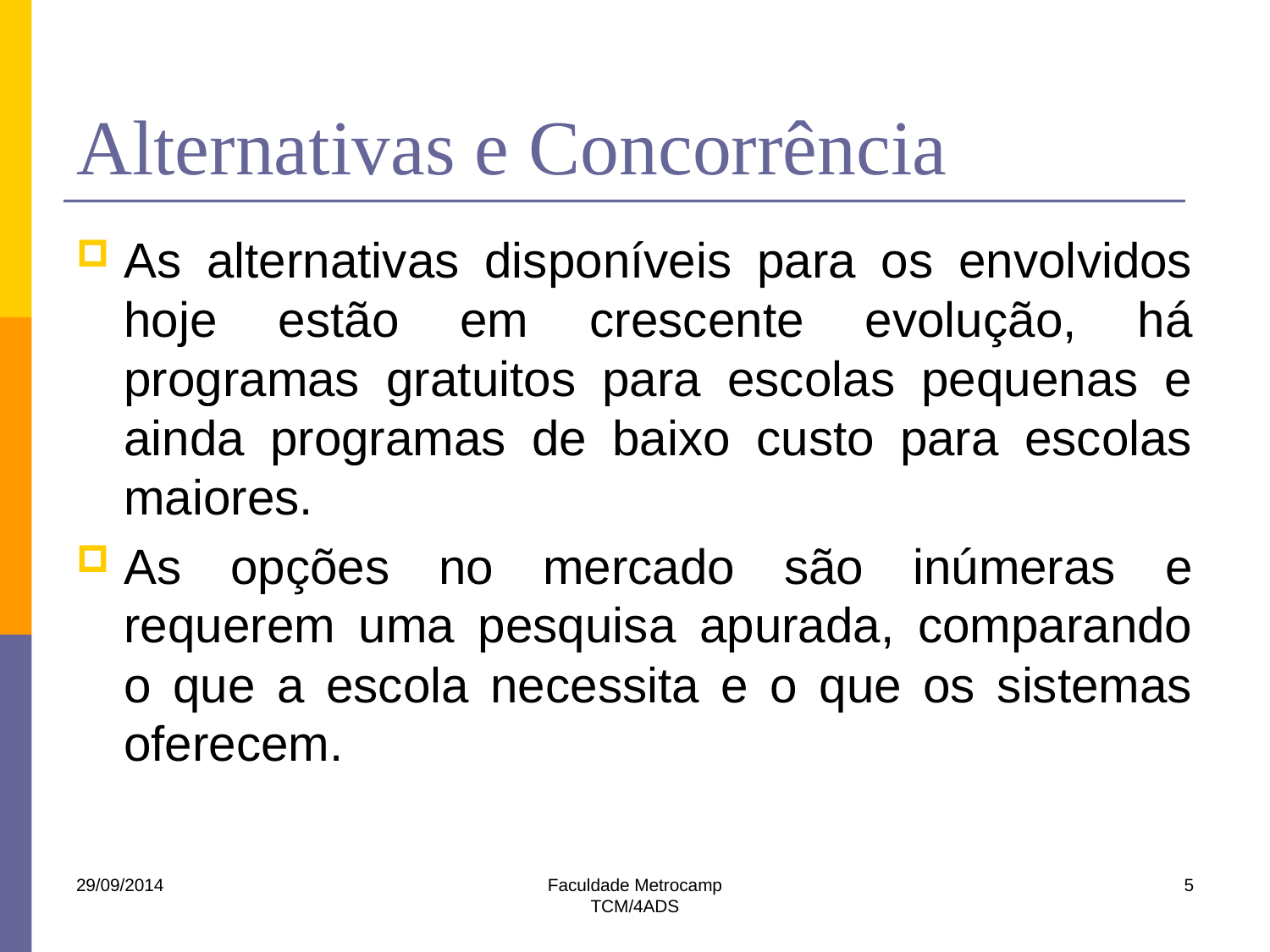

# Alternativas e Concorrência
As alternativas disponíveis para os envolvidos hoje estão em crescente evolução, há programas gratuitos para escolas pequenas e ainda programas de baixo custo para escolas maiores.
As opções no mercado são inúmeras e requerem uma pesquisa apurada, comparando o que a escola necessita e o que os sistemas oferecem.
29/09/2014
Faculdade Metrocamp
TCM/4ADS

5